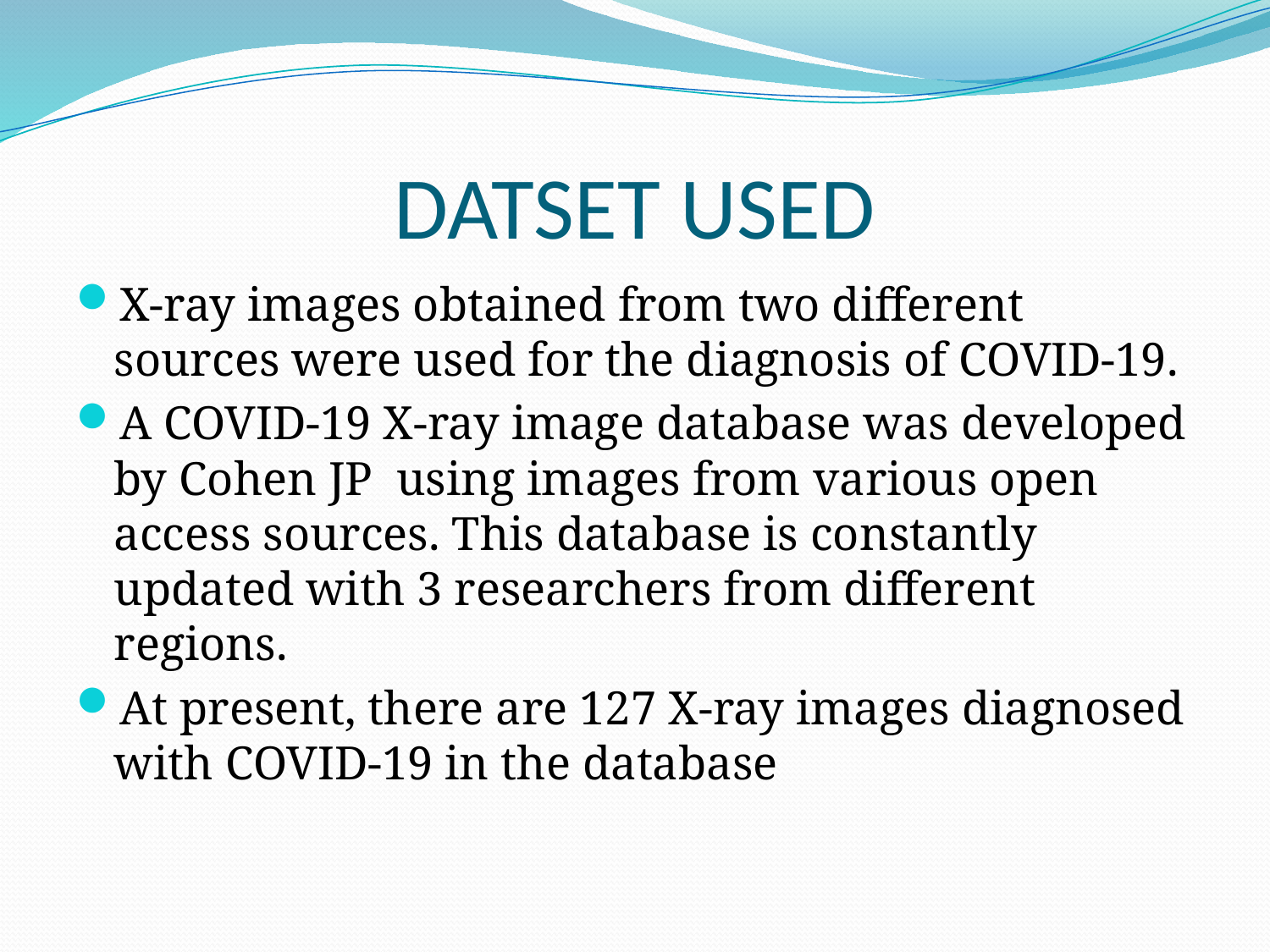

# DATSET USED
X-ray images obtained from two different sources were used for the diagnosis of COVID-19.
A COVID-19 X-ray image database was developed by Cohen JP  using images from various open access sources. This database is constantly updated with 3 researchers from different regions.
At present, there are 127 X-ray images diagnosed with COVID-19 in the database